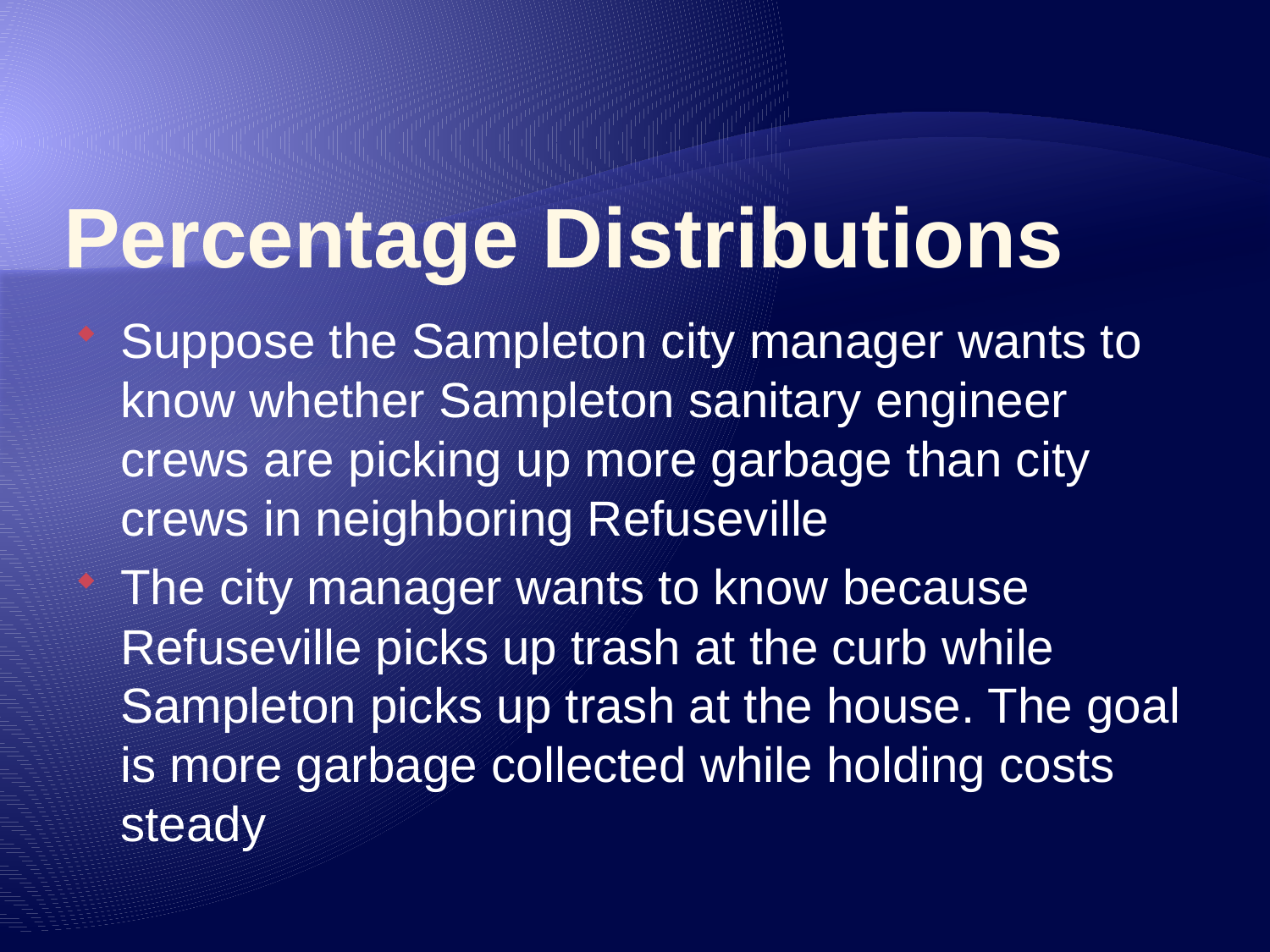

# Percentage Distributions
Suppose the Sampleton city manager wants to know whether Sampleton sanitary engineer crews are picking up more garbage than city crews in neighboring Refuseville
The city manager wants to know because Refuseville picks up trash at the curb while Sampleton picks up trash at the house. The goal is more garbage collected while holding costs steady